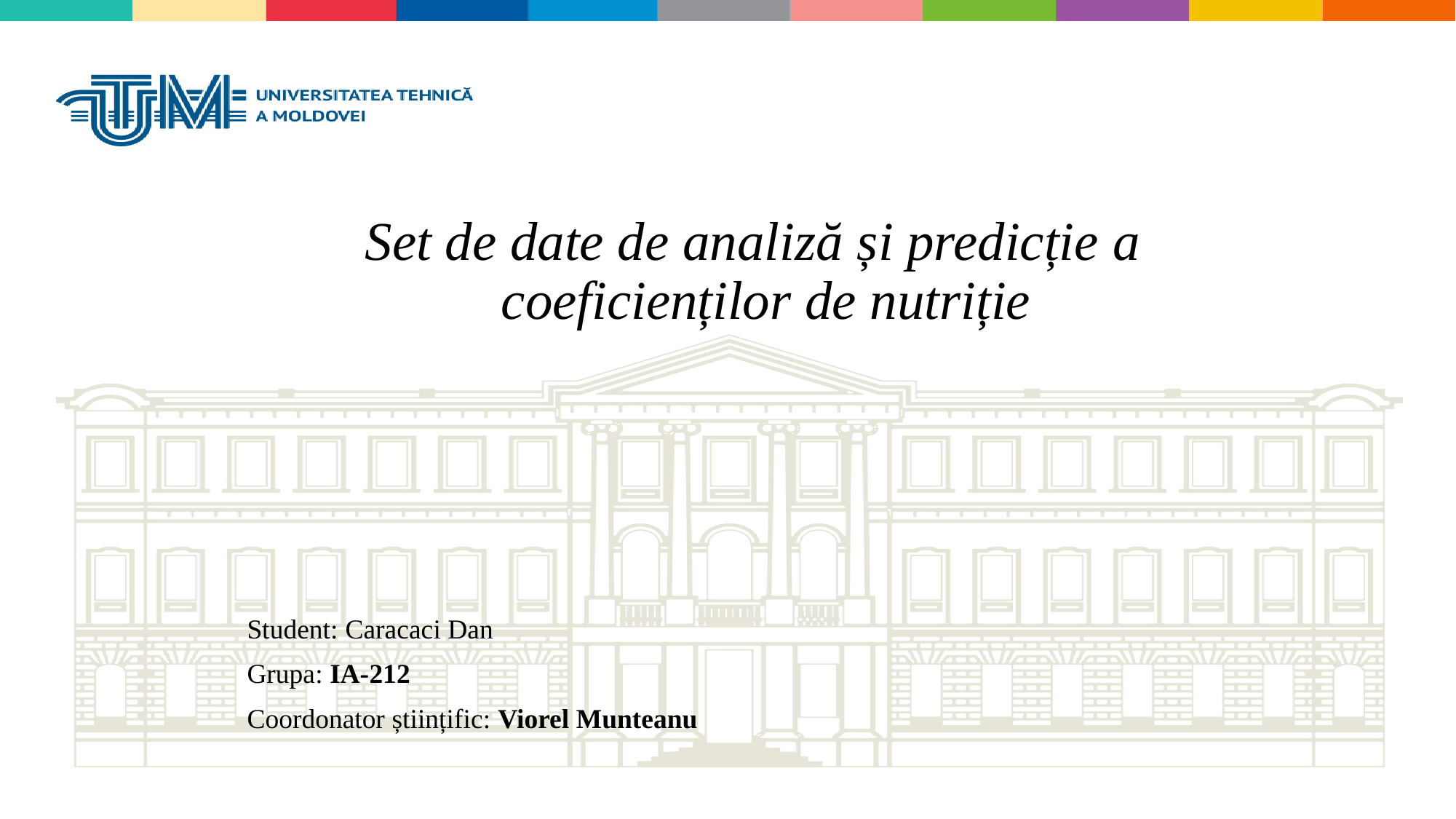

Set de date de analiză și predicție a coeficienților de nutriție

Student: Caracaci Dan
Grupa: IA-212
Coordonator științific: Viorel Munteanu